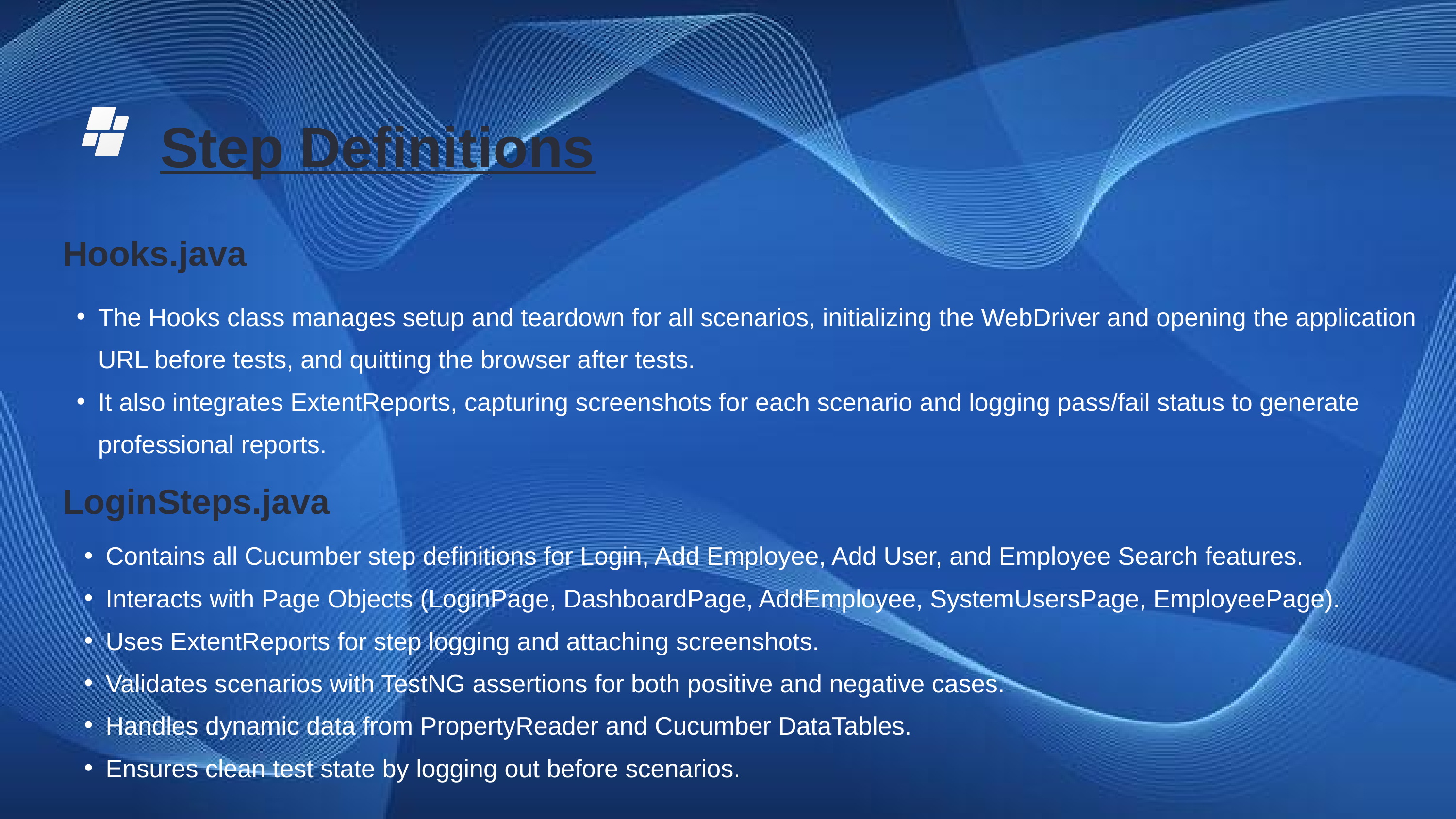

Step Definitions

Hooks.java

The Hooks class manages setup and teardown for all scenarios, initializing the WebDriver and opening the application URL before tests, and quitting the browser after tests.
It also integrates ExtentReports, capturing screenshots for each scenario and logging pass/fail status to generate professional reports.

LoginSteps.java

Contains all Cucumber step definitions for Login, Add Employee, Add User, and Employee Search features.
Interacts with Page Objects (LoginPage, DashboardPage, AddEmployee, SystemUsersPage, EmployeePage).
Uses ExtentReports for step logging and attaching screenshots.
Validates scenarios with TestNG assertions for both positive and negative cases.
Handles dynamic data from PropertyReader and Cucumber DataTables.
Ensures clean test state by logging out before scenarios.